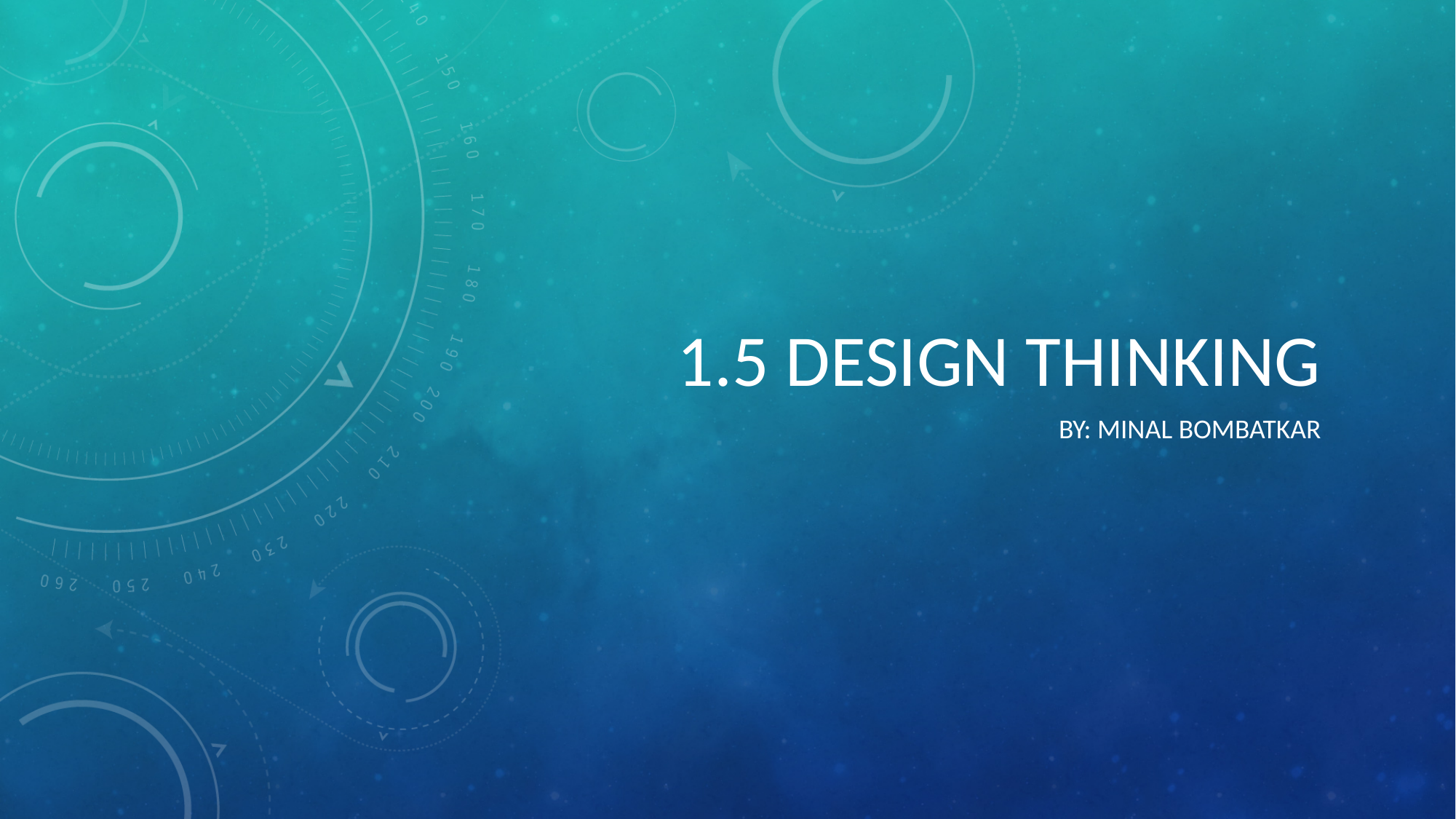

# 1.5 Design Thinking
By: Minal Bombatkar